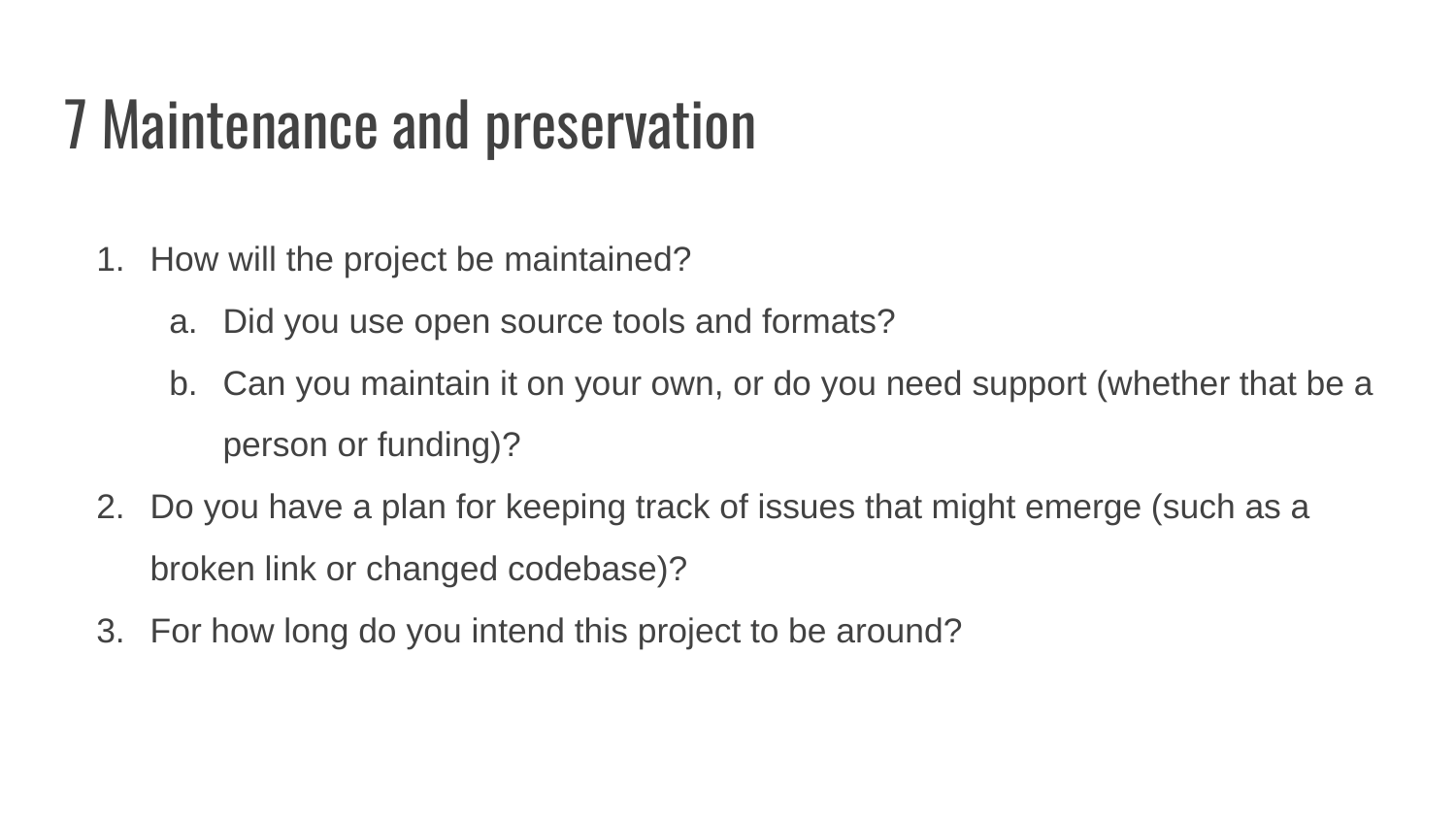

# 7 Maintenance and preservation
How will the project be maintained?
Did you use open source tools and formats?
Can you maintain it on your own, or do you need support (whether that be a person or funding)?
Do you have a plan for keeping track of issues that might emerge (such as a broken link or changed codebase)?
For how long do you intend this project to be around?